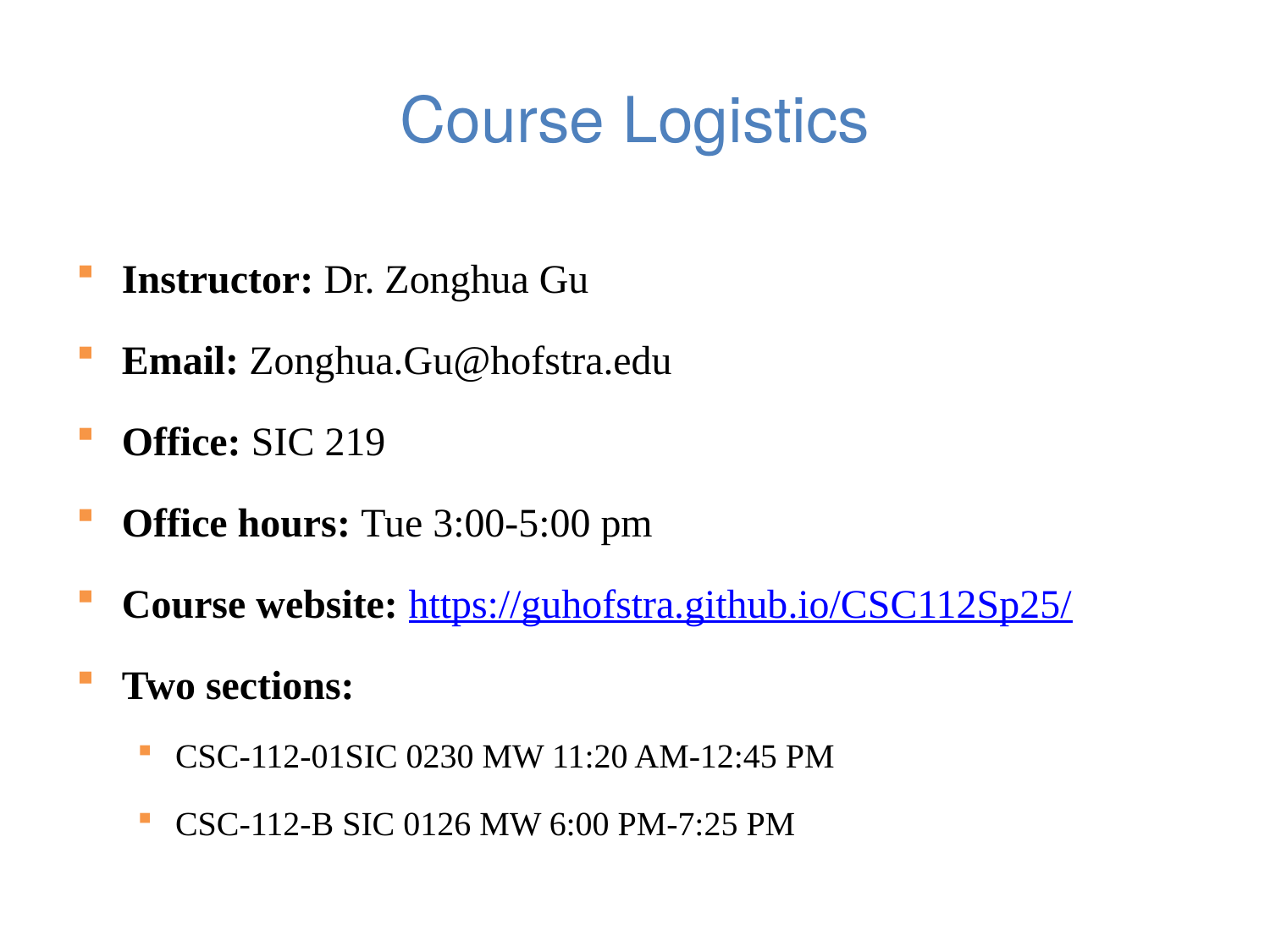

# Course Logistics
Instructor: Dr. Zonghua Gu
Email: Zonghua.Gu@hofstra.edu
Office: SIC 219
Office hours: Tue 3:00-5:00 pm
Course website: https://guhofstra.github.io/CSC112Sp25/
Two sections:
CSC-112-01SIC 0230 MW 11:20 AM-12:45 PM
CSC-112-B SIC 0126 MW 6:00 PM-7:25 PM